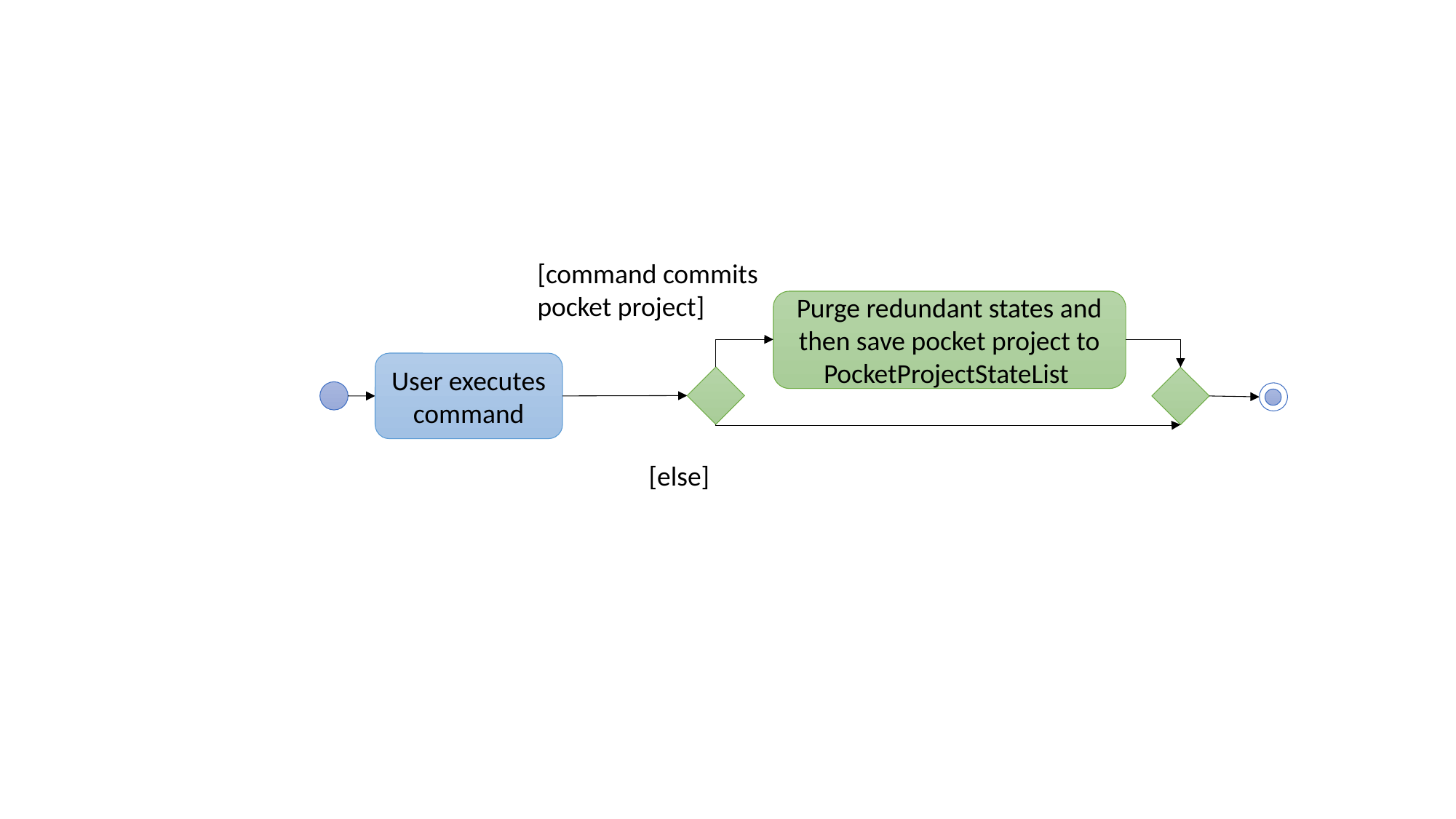

[command commits pocket project]
Purge redundant states and then save pocket project to PocketProjectStateList
User executes command

[else]